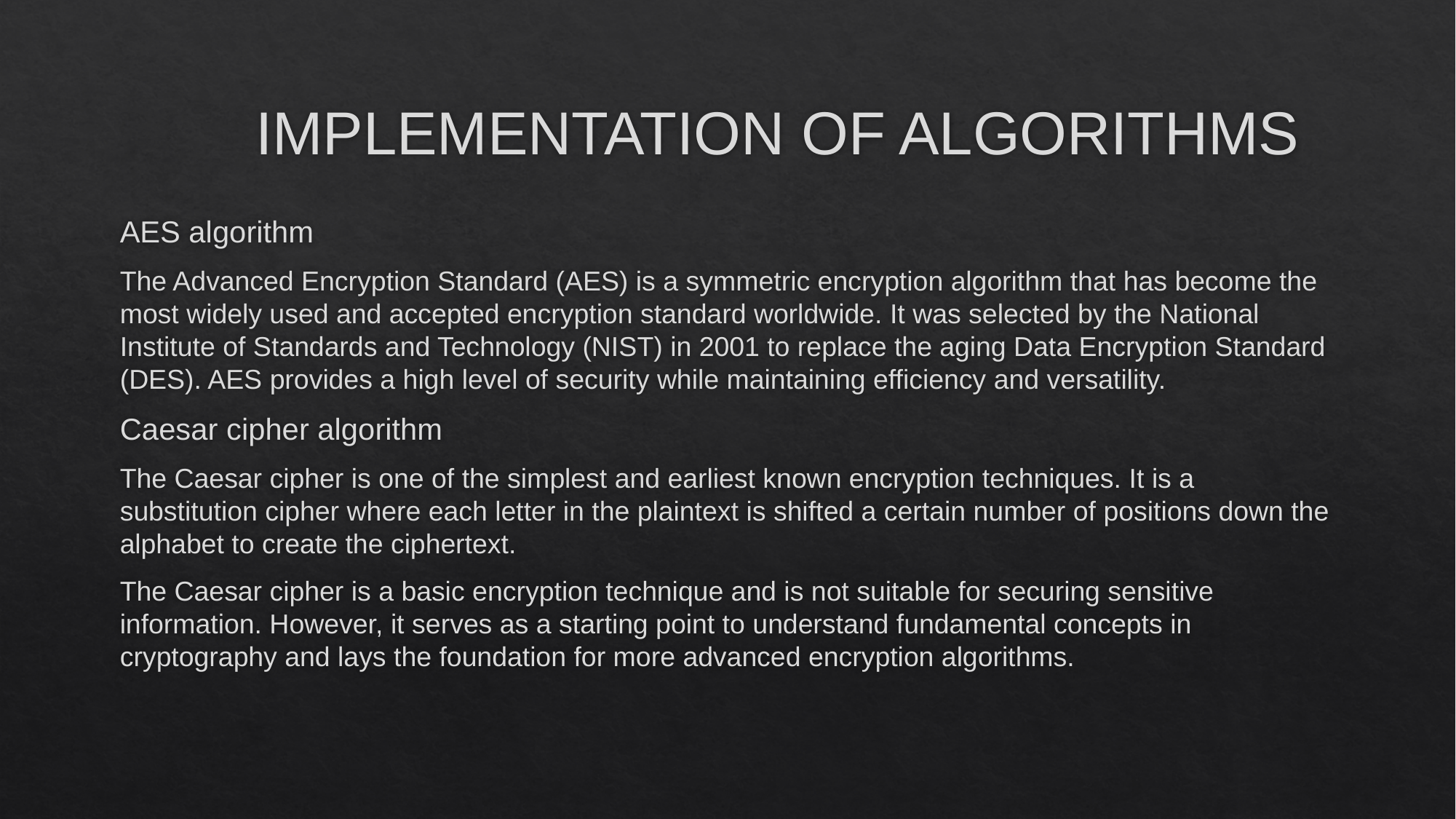

# IMPLEMENTATION OF ALGORITHMS
AES algorithm
The Advanced Encryption Standard (AES) is a symmetric encryption algorithm that has become the most widely used and accepted encryption standard worldwide. It was selected by the National Institute of Standards and Technology (NIST) in 2001 to replace the aging Data Encryption Standard (DES). AES provides a high level of security while maintaining efficiency and versatility.
Caesar cipher algorithm
The Caesar cipher is one of the simplest and earliest known encryption techniques. It is a substitution cipher where each letter in the plaintext is shifted a certain number of positions down the alphabet to create the ciphertext.
The Caesar cipher is a basic encryption technique and is not suitable for securing sensitive information. However, it serves as a starting point to understand fundamental concepts in cryptography and lays the foundation for more advanced encryption algorithms.